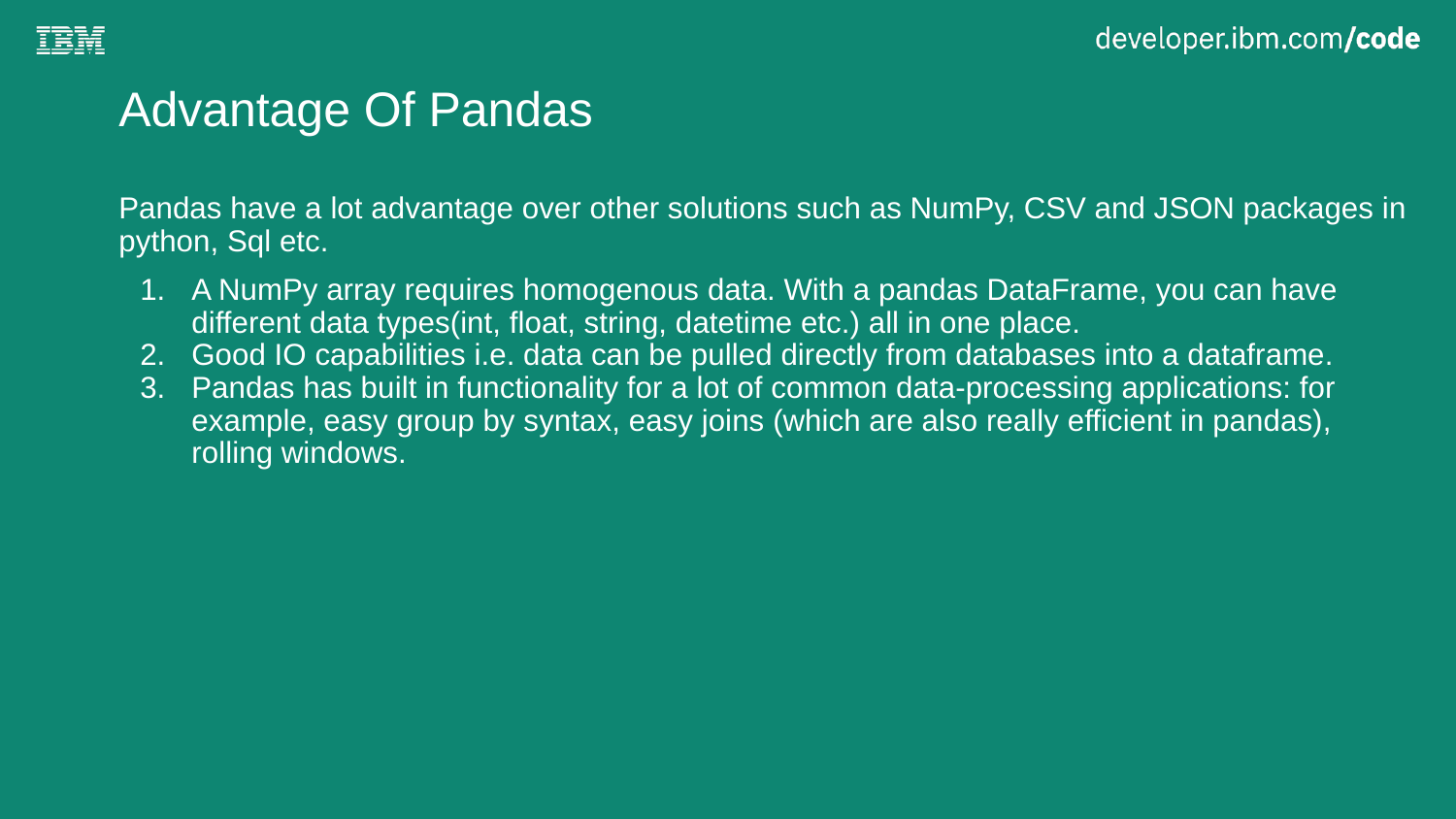

# Advantage Of Pandas
Pandas have a lot advantage over other solutions such as NumPy, CSV and JSON packages in python, Sql etc.
A NumPy array requires homogenous data. With a pandas DataFrame, you can have different data types(int, float, string, datetime etc.) all in one place.
Good IO capabilities i.e. data can be pulled directly from databases into a dataframe.
Pandas has built in functionality for a lot of common data-processing applications: for example, easy group by syntax, easy joins (which are also really efficient in pandas), rolling windows.